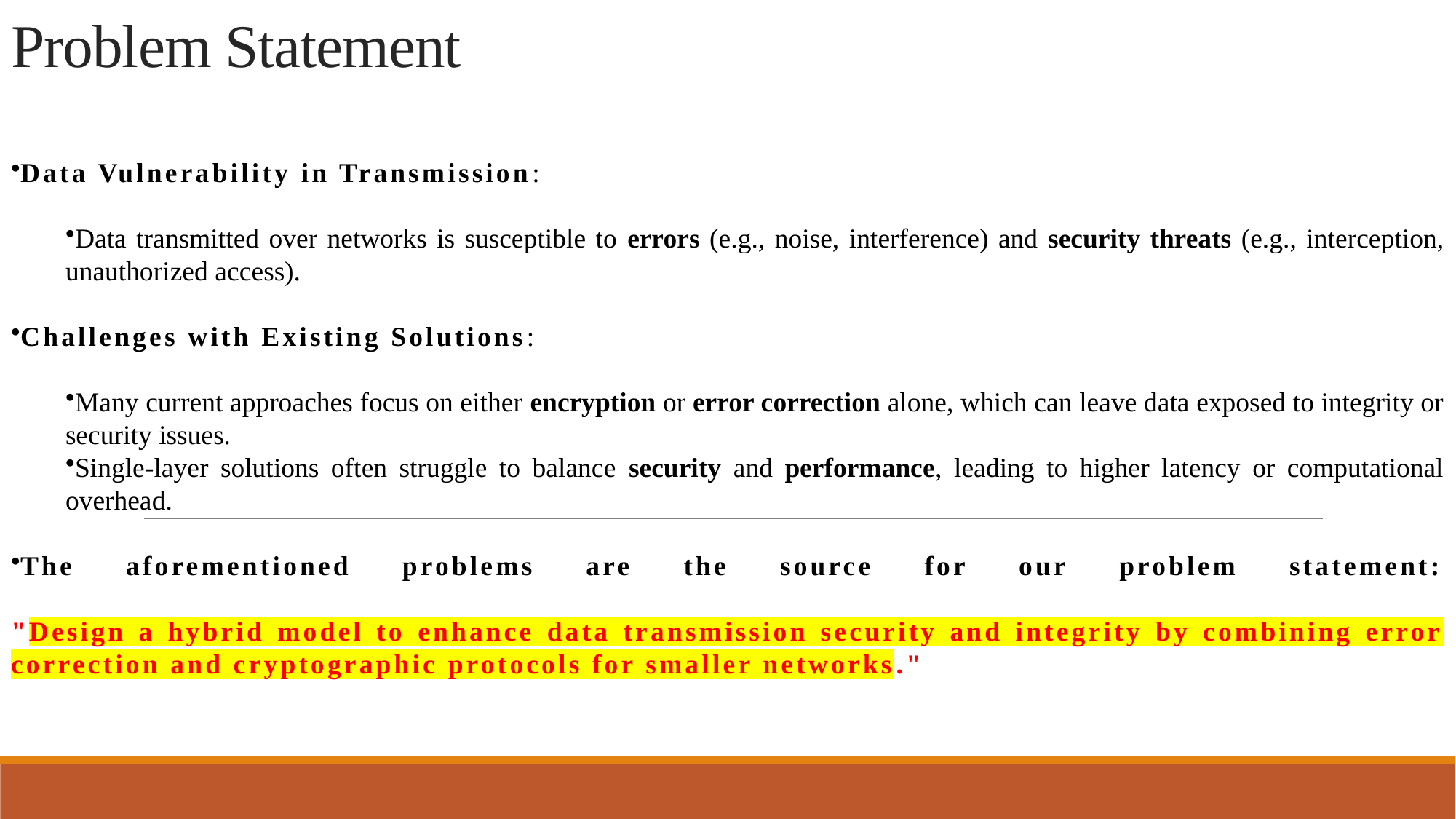

Data Vulnerability in Transmission:

Data transmitted over networks is susceptible to errors (e.g., noise, interference) and security threats (e.g., interception, unauthorized access).

Challenges with Existing Solutions:

Many current approaches focus on either encryption or error correction alone, which can leave data exposed to integrity or security issues.
Single-layer solutions often struggle to balance security and performance, leading to higher latency or computational overhead.

The aforementioned problems are the source for our problem statement:
"Design a hybrid model to enhance data transmission security and integrity by combining error correction and cryptographic protocols for smaller networks."

# Problem Statement